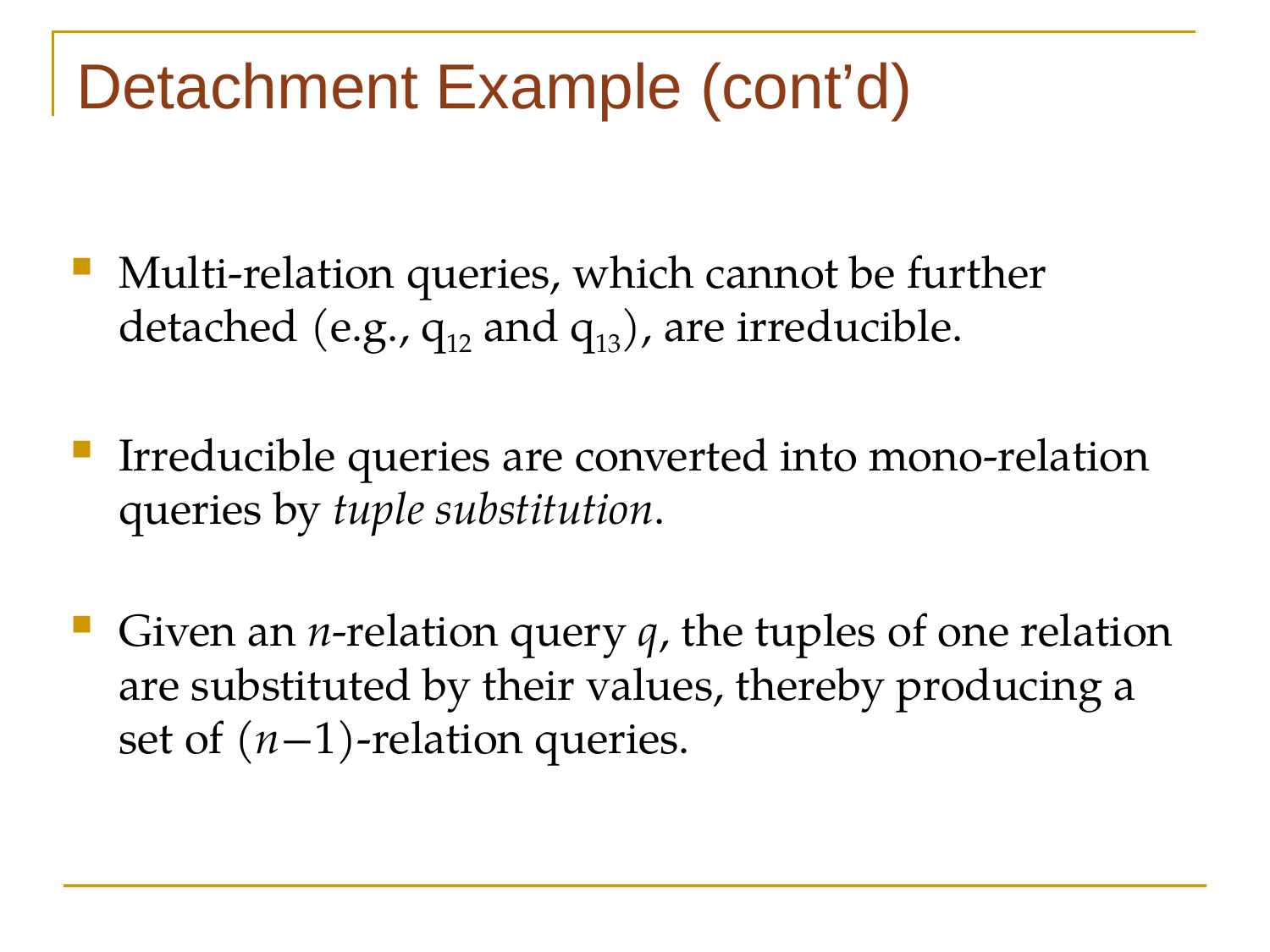

# Detachment Example (cont’d)
Multi-relation queries, which cannot be further detached (e.g., q12 and q13), are irreducible.

Irreducible queries are converted into mono-relation queries by tuple substitution.

Given an n-relation query q, the tuples of one relation are substituted by their values, thereby producing a set of (n−1)-relation queries.